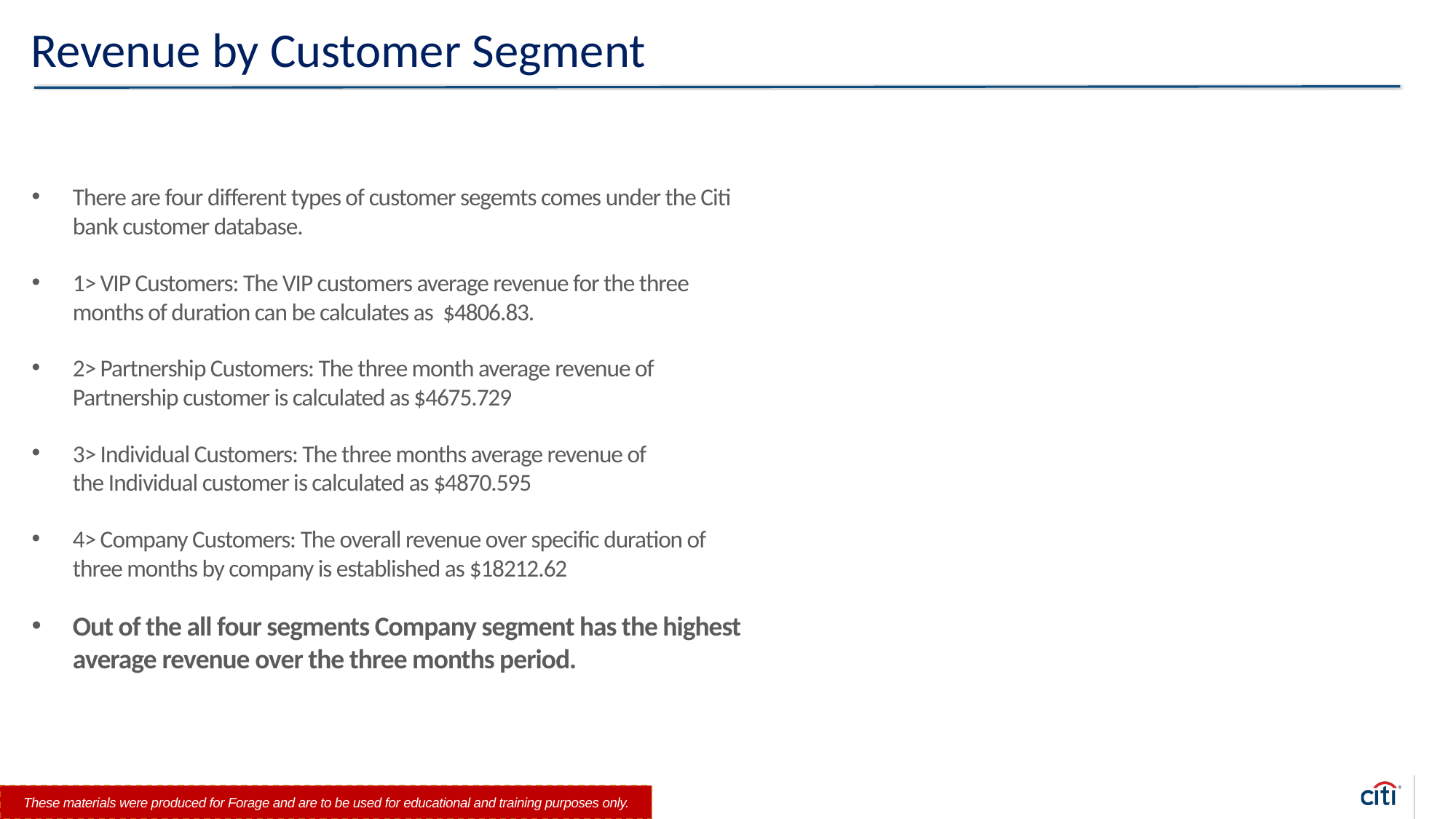

# Revenue by Customer Segment

There are four different types of customer segemts comes under the Citi bank customer database.
1> VIP Customers: The VIP customers average revenue for the three months of duration can be calculates as  $4806.83.
2> Partnership Customers: The three month average revenue of Partnership customer is calculated as $4675.729
3> Individual Customers: The three months average revenue of the Individual customer is calculated as $4870.595
4> Company Customers: The overall revenue over specific duration of three months by company is established as $18212.62
Out of the all four segments Company segment has the highest average revenue over the three months period.
These materials were produced for Forage and are to be used for educational and training purposes only.